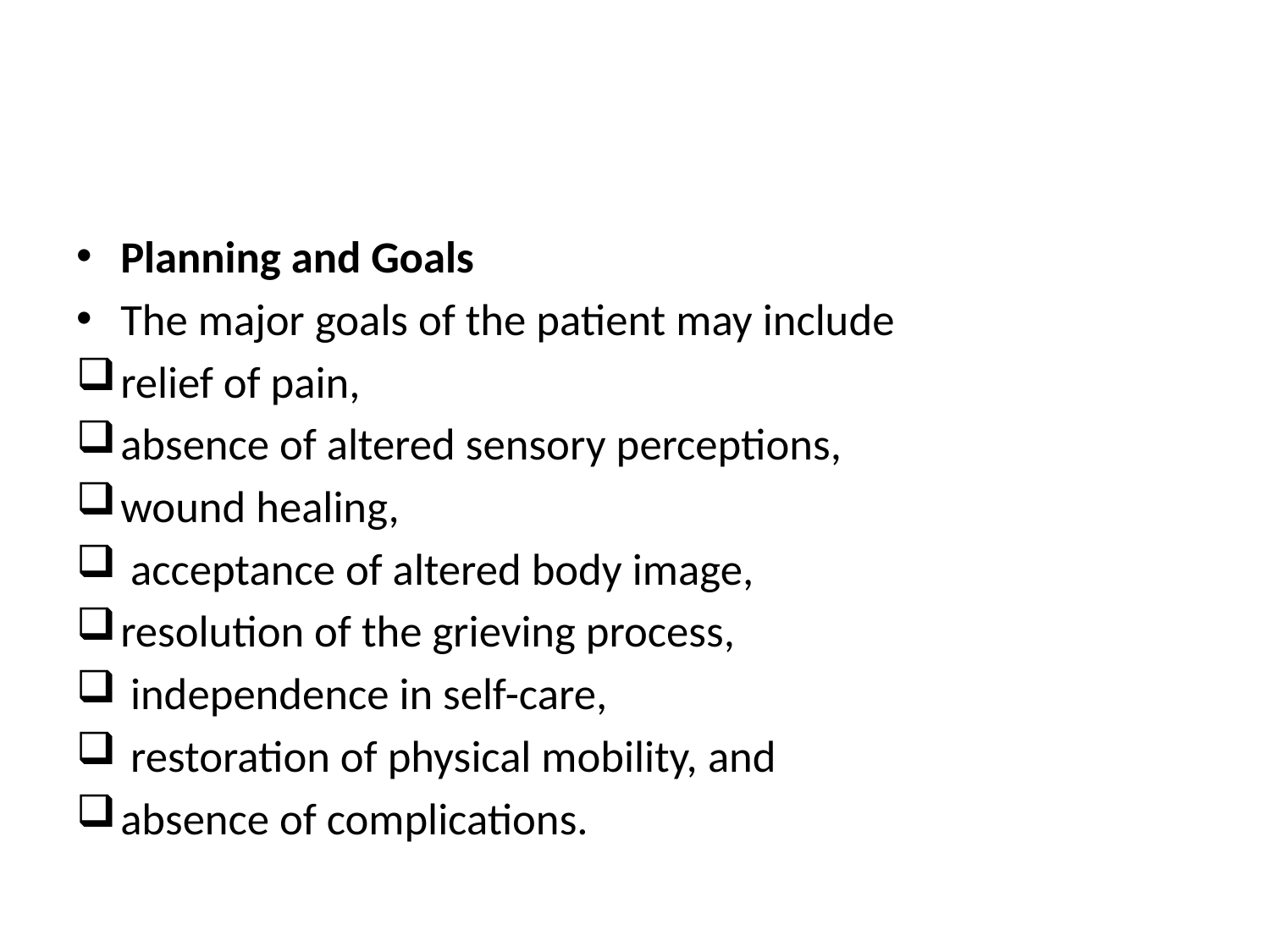

#
Planning and Goals
The major goals of the patient may include
relief of pain,
absence of altered sensory perceptions,
wound healing,
 acceptance of altered body image,
resolution of the grieving process,
 independence in self-care,
 restoration of physical mobility, and
absence of complications.